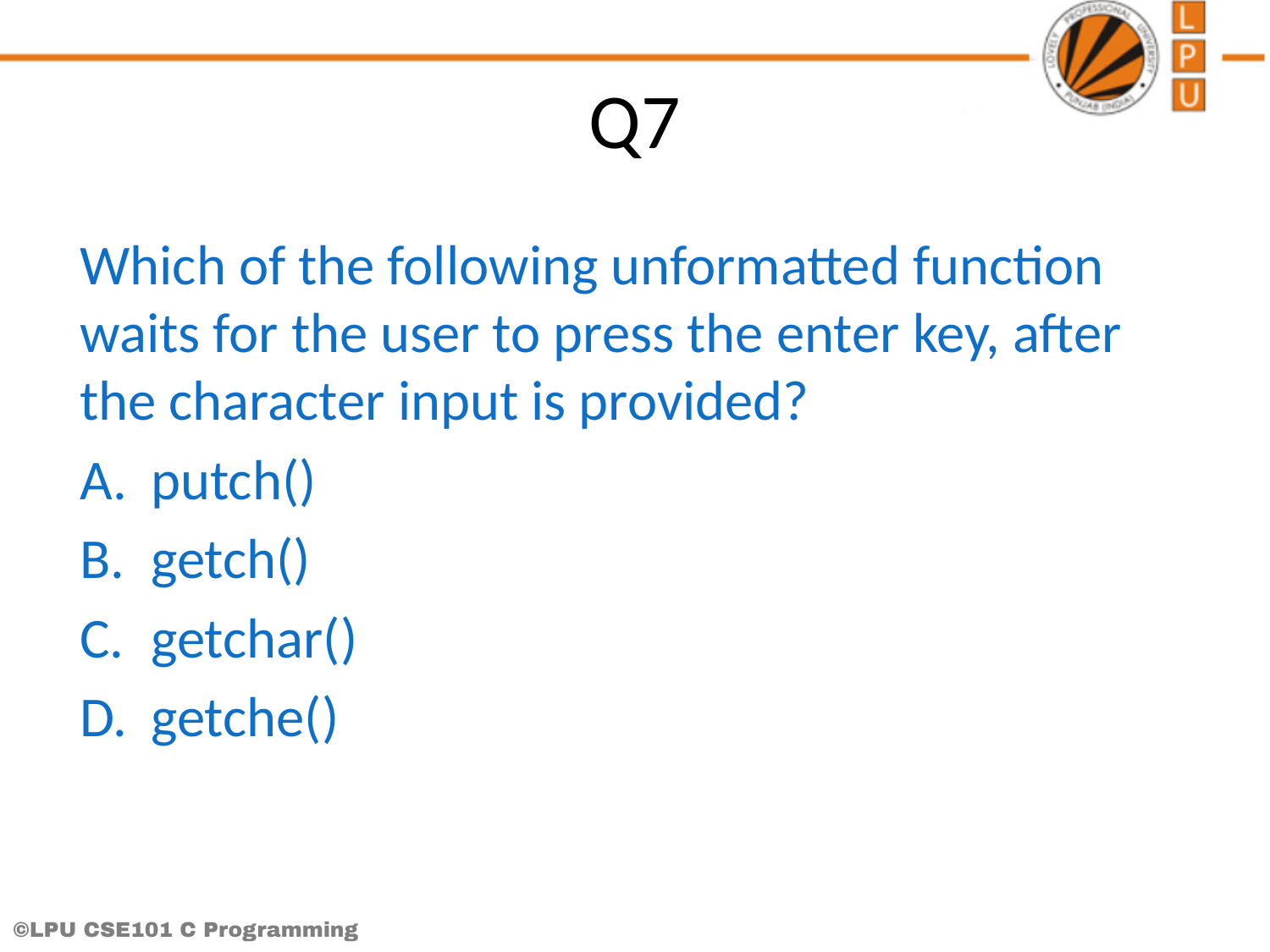

# Q7
Which of the following unformatted function waits for the user to press the enter key, after the character input is provided?
putch()
getch()
getchar()
getche()